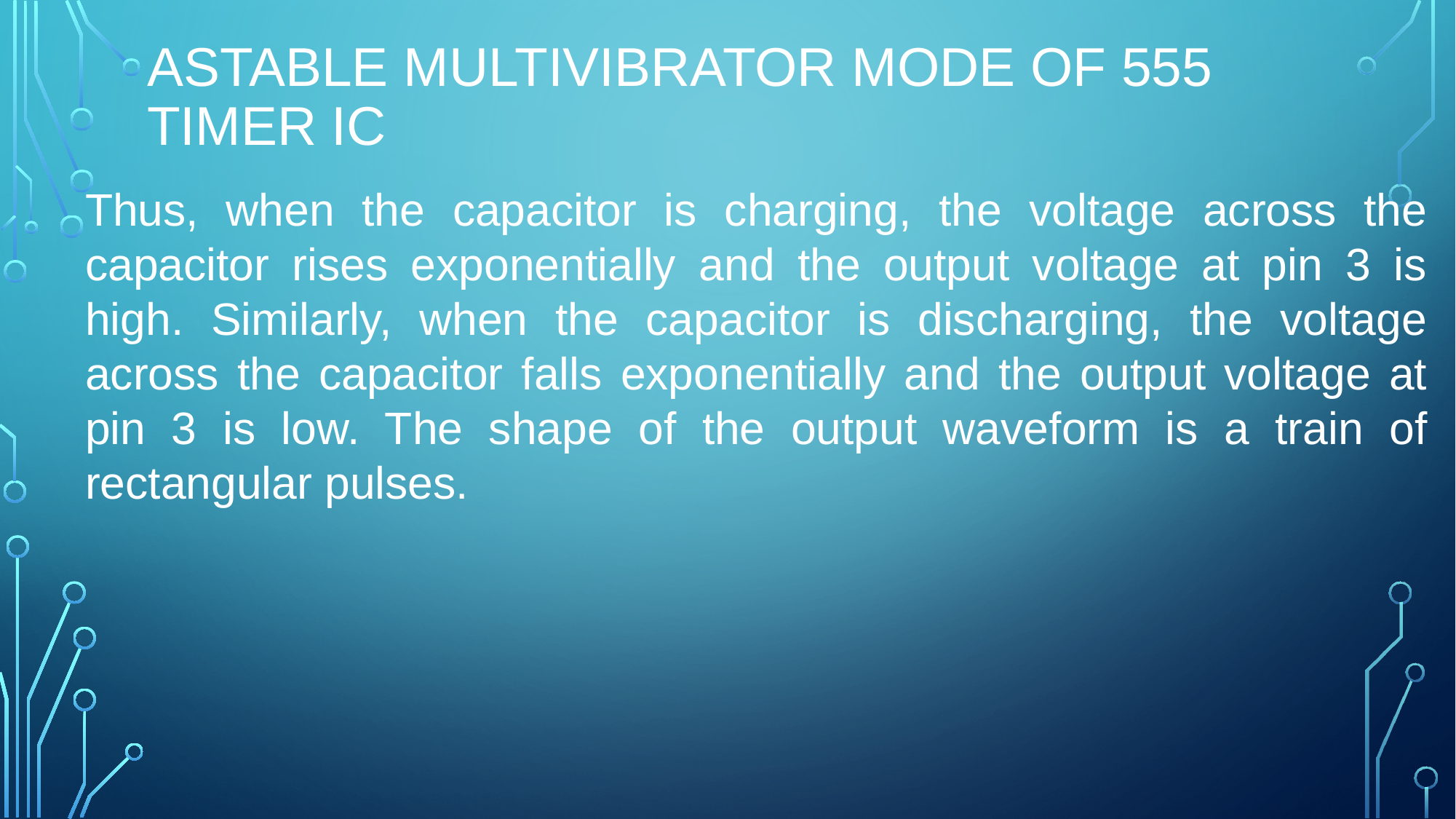

# Astable Multivibrator Mode of 555 Timer IC
Thus, when the capacitor is charging, the voltage across the capacitor rises exponentially and the output voltage at pin 3 is high. Similarly, when the capacitor is discharging, the voltage across the capacitor falls exponentially and the output voltage at pin 3 is low. The shape of the output waveform is a train of rectangular pulses.